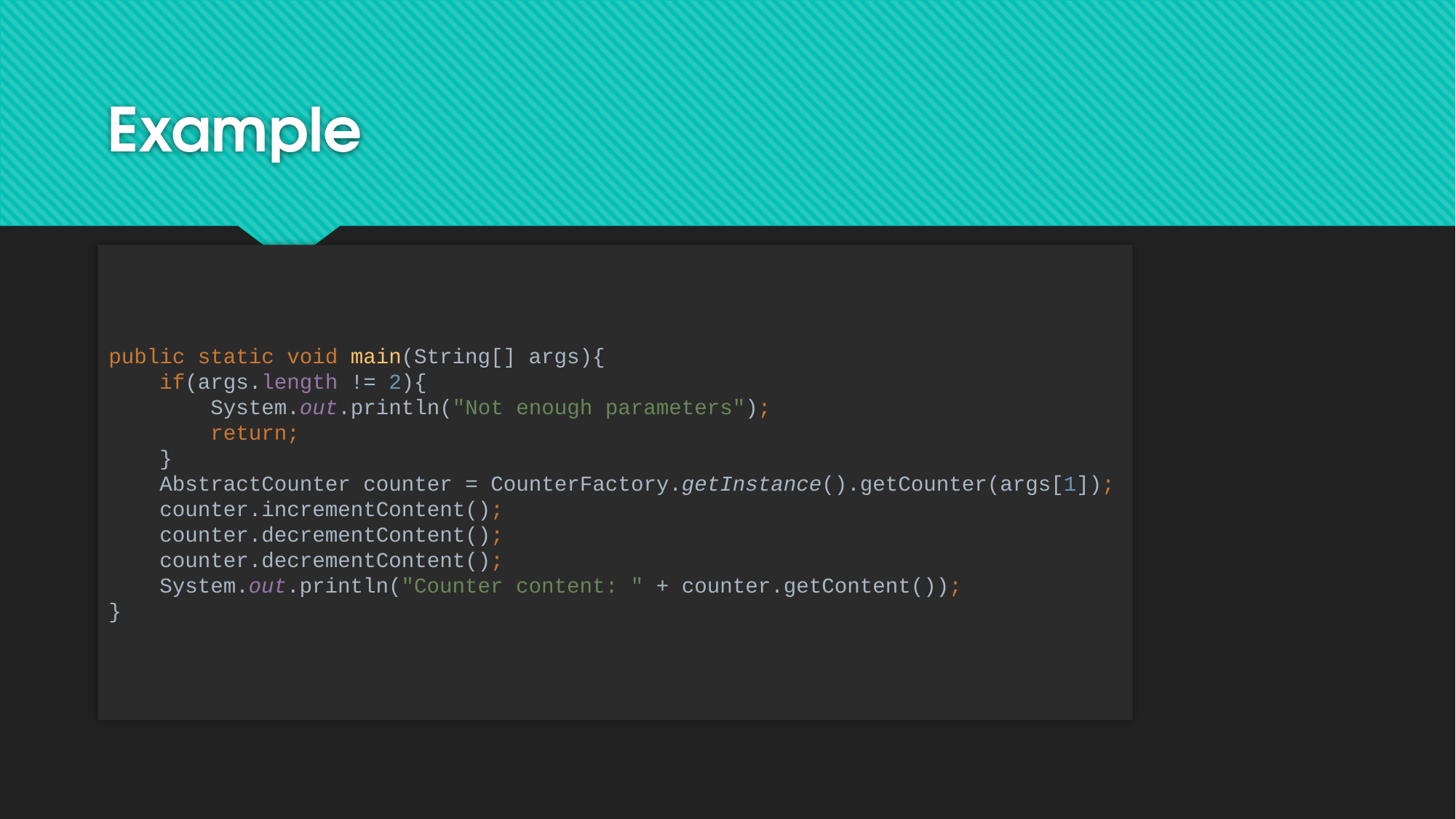

# Example
public static void main(String[] args){
    if(args.length != 2){
        System.out.println("Not enough parameters");
        return;
    }
    AbstractCounter counter = CounterFactory.getInstance().getCounter(args[1]);
    counter.incrementContent();
    counter.decrementContent();
    counter.decrementContent();
    System.out.println("Counter content: " + counter.getContent());
}